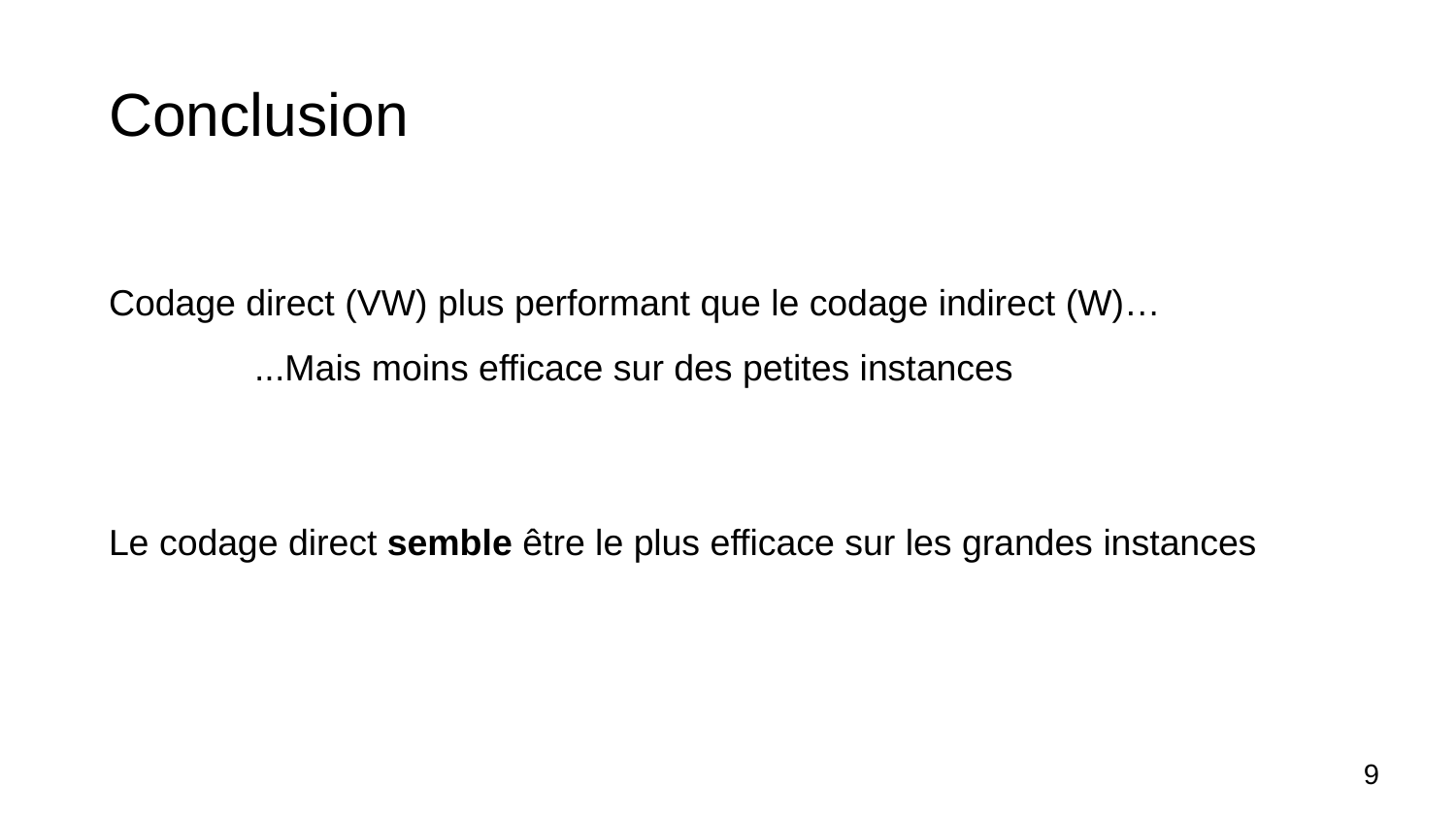

Conclusion

Codage direct (VW) plus performant que le codage indirect (W)…
	...Mais moins efficace sur des petites instances

Le codage direct semble être le plus efficace sur les grandes instances

9